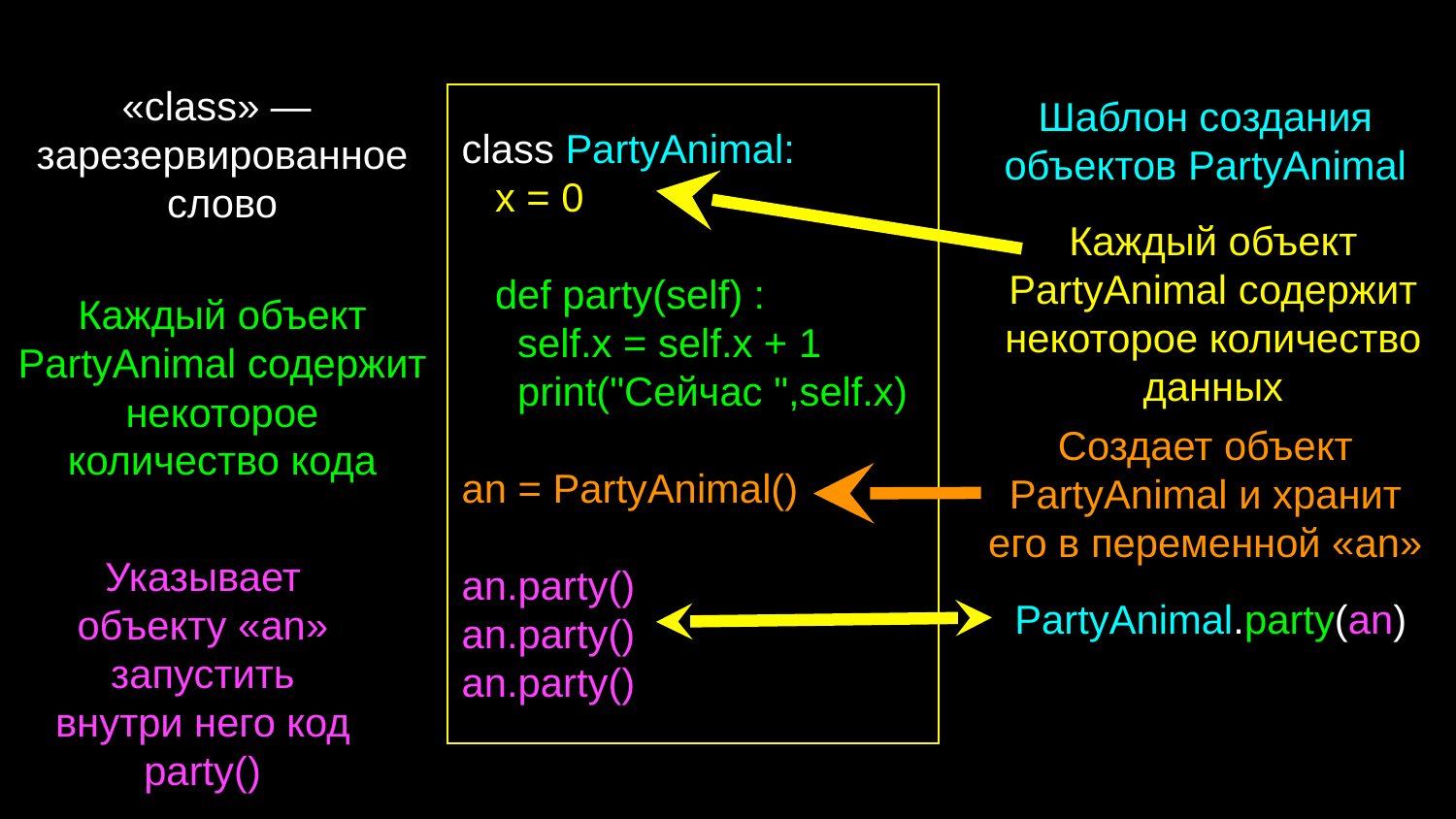

Шаблон создания объектов PartyAnimal
«class» —  зарезервированное слово
 class PartyAnimal:
    x = 0

    def party(self) :
      self.x = self.x + 1
      print("Сейчас ",self.x)

 an = PartyAnimal()

 an.party()
 an.party()
 an.party()
Каждый объект PartyAnimal содержит некоторое количество данных
Каждый объект PartyAnimal содержит некоторое количество кода
Создает объект PartyAnimal и хранит его в переменной «an»
Указывает объекту «an» запустить внутри него код party()
PartyAnimal.party(an)